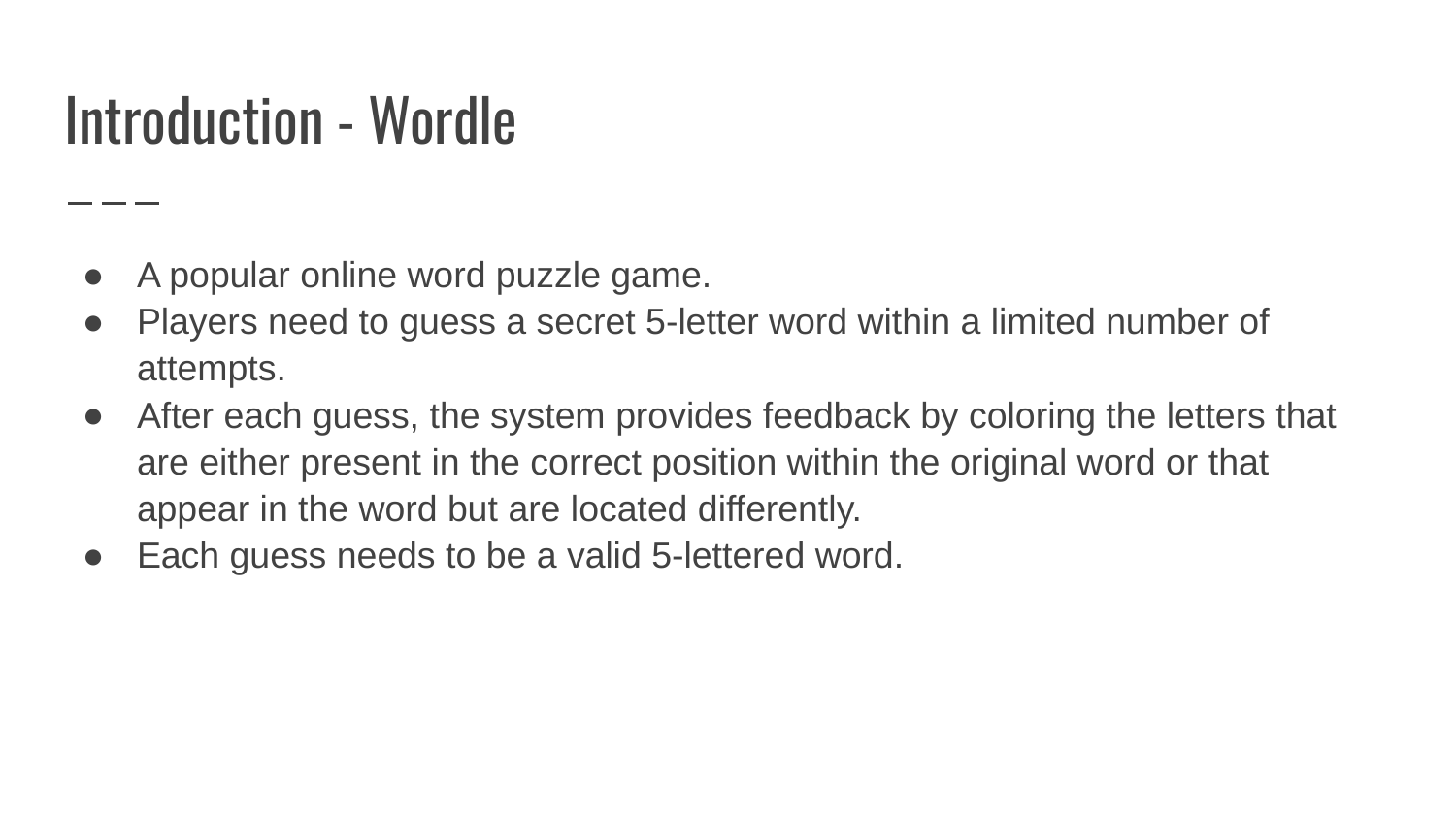

# Introduction - Wordle
A popular online word puzzle game.
Players need to guess a secret 5-letter word within a limited number of attempts.
After each guess, the system provides feedback by coloring the letters that are either present in the correct position within the original word or that appear in the word but are located differently.
Each guess needs to be a valid 5-lettered word.